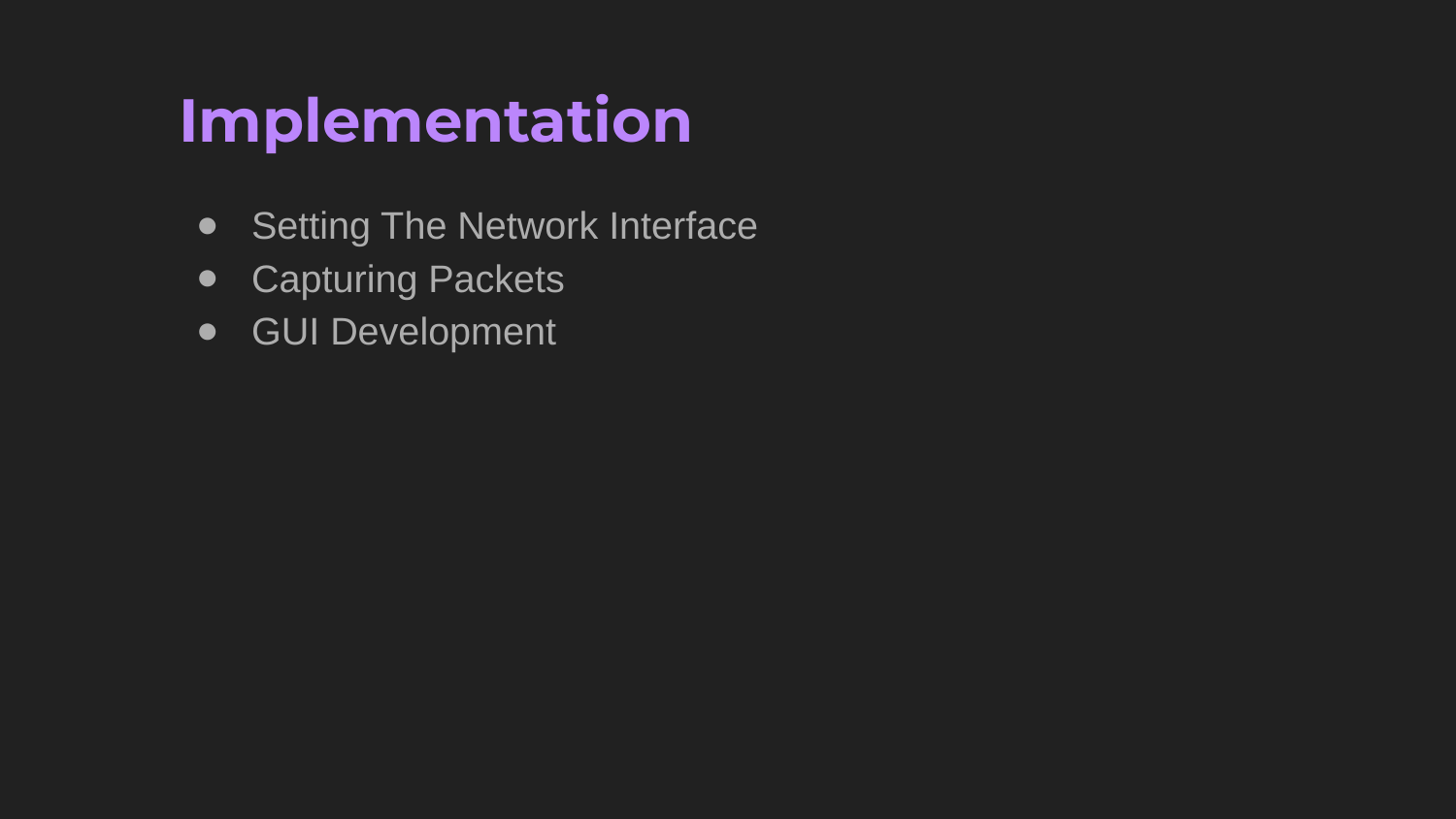

# Implementation
Setting The Network Interface
Capturing Packets
GUI Development